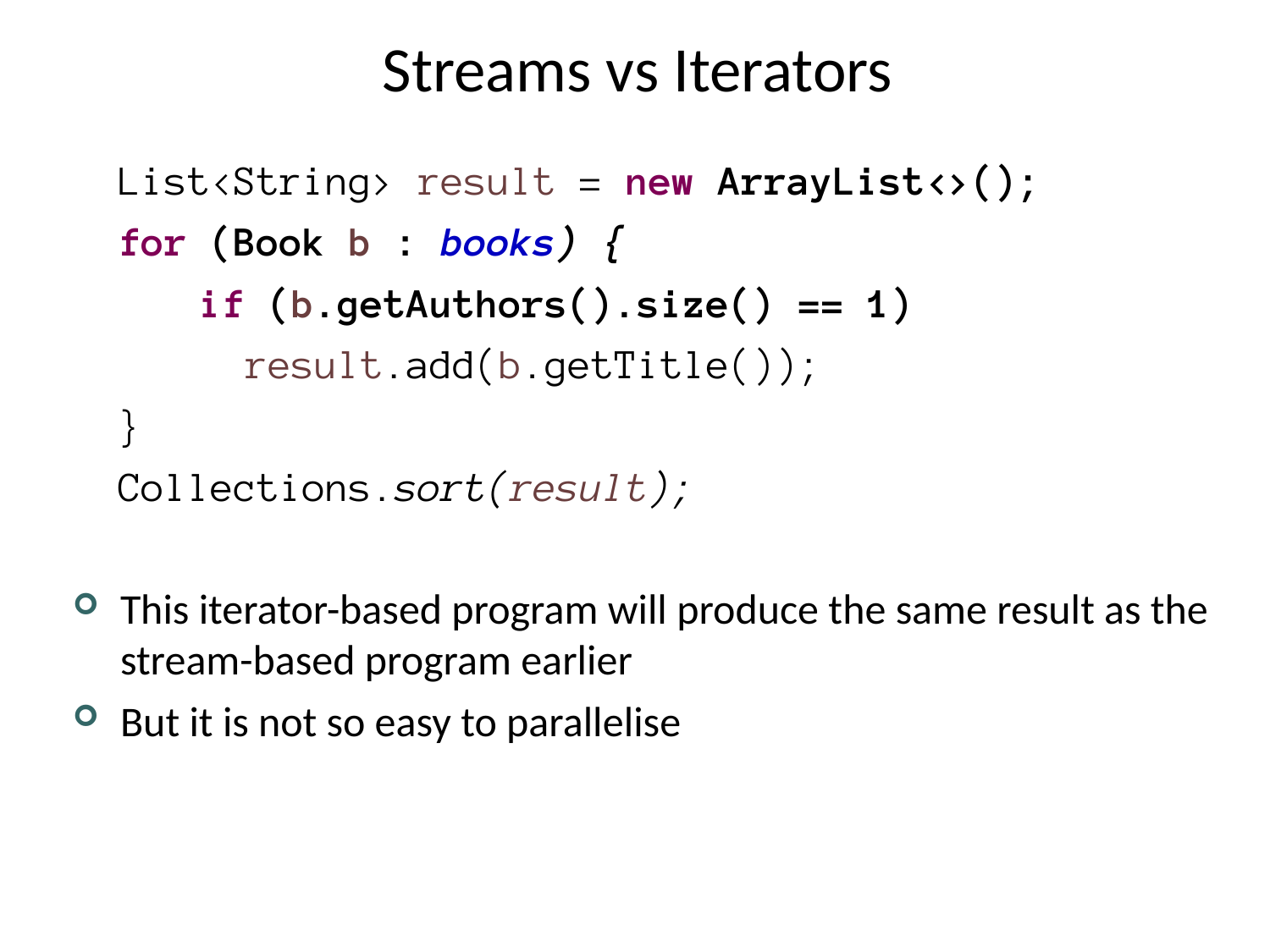

# Streams vs Iterators
  List<String> result = new ArrayList<>();
  for (Book b : books) {
	if (b.getAuthors().size() == 1)
	  result.add(b.getTitle());
  }
  Collections.sort(result);

This iterator-based program will produce the same result as the stream-based program earlier
But it is not so easy to parallelise